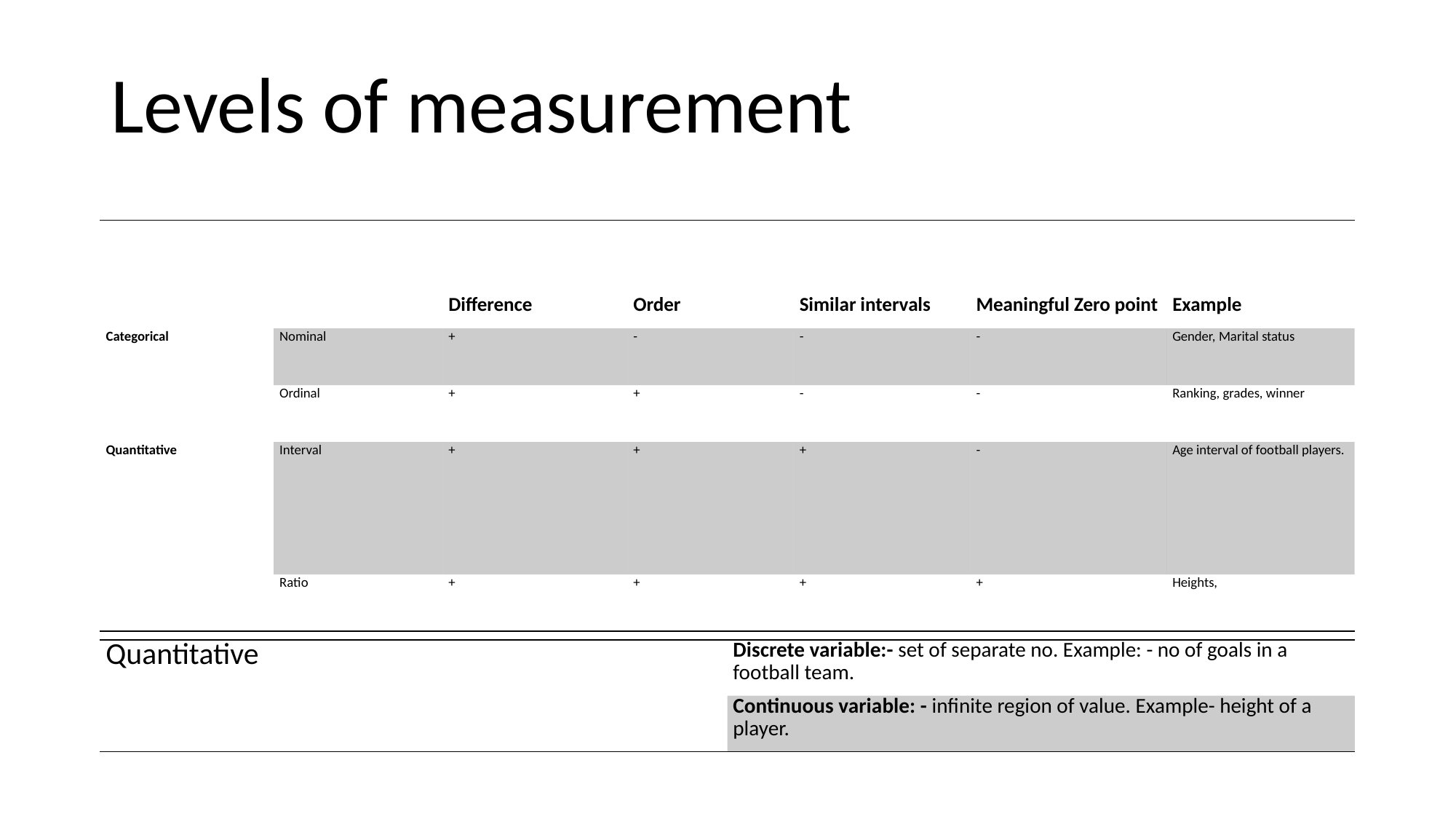

# Levels of measurement
|  |  | Difference | Order | Similar intervals | Meaningful Zero point | Example |
| --- | --- | --- | --- | --- | --- | --- |
| Categorical | Nominal | + | - | - | - | Gender, Marital status |
|  | Ordinal | + | + | - | - | Ranking, grades, winner |
| Quantitative | Interval | + | + | + | - | Age interval of football players. |
|  | Ratio | + | + | + | + | Heights, |
| Quantitative | Discrete variable:- set of separate no. Example: - no of goals in a football team. |
| --- | --- |
|  | Continuous variable: - infinite region of value. Example- height of a player. |